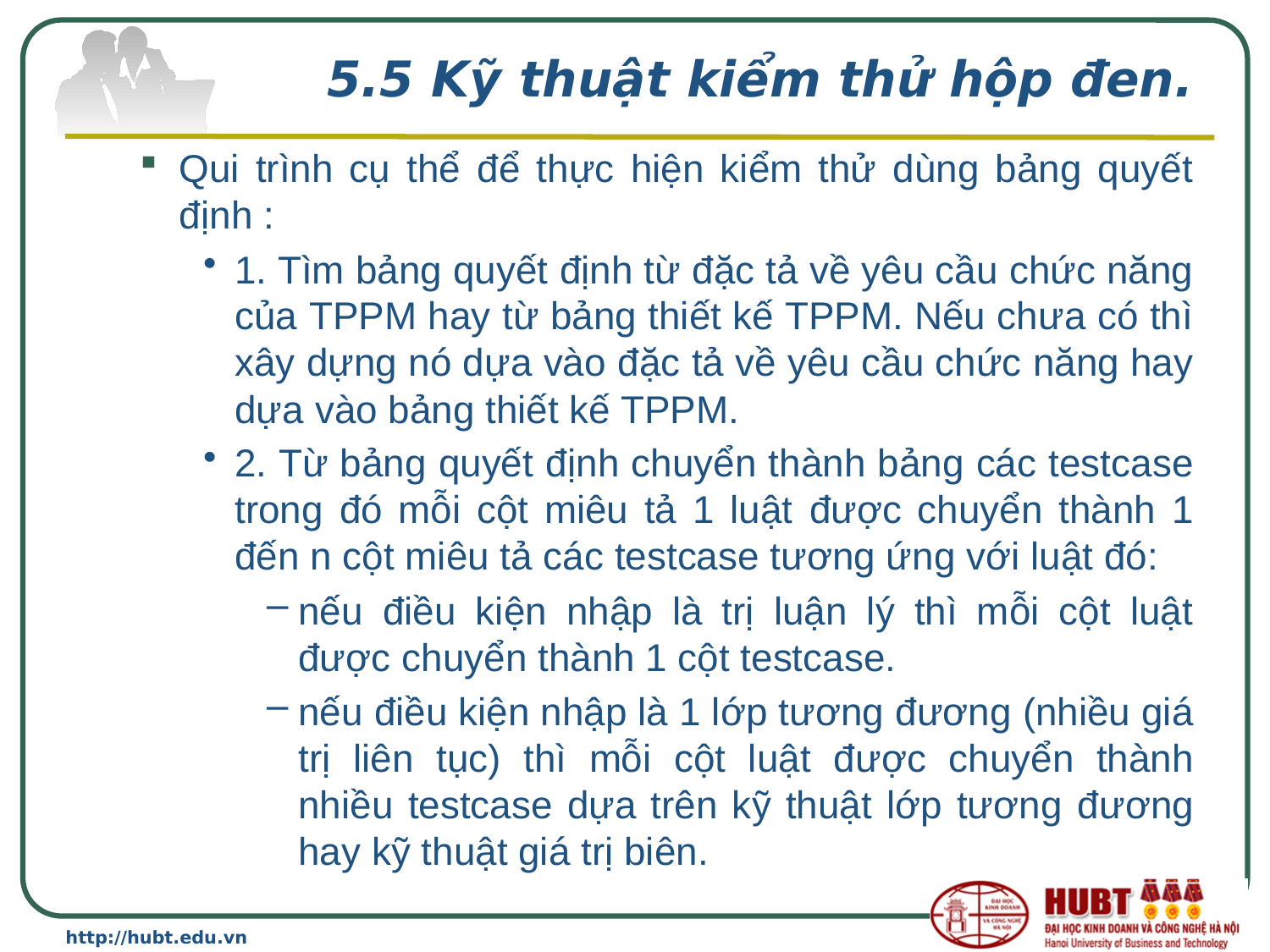

# 5.5 Kỹ thuật kiểm thử hộp đen.
Qui trình cụ thể để thực hiện kiểm thử dùng bảng quyết định :
1. Tìm bảng quyết định từ đặc tả về yêu cầu chức năng của TPPM hay từ bảng thiết kế TPPM. Nếu chưa có thì xây dựng nó dựa vào đặc tả về yêu cầu chức năng hay dựa vào bảng thiết kế TPPM.
2. Từ bảng quyết định chuyển thành bảng các testcase trong đó mỗi cột miêu tả 1 luật được chuyển thành 1 đến n cột miêu tả các testcase tương ứng với luật đó:
nếu điều kiện nhập là trị luận lý thì mỗi cột luật được chuyển thành 1 cột testcase.
nếu điều kiện nhập là 1 lớp tương đương (nhiều giá trị liên tục) thì mỗi cột luật được chuyển thành nhiều testcase dựa trên kỹ thuật lớp tương đương hay kỹ thuật giá trị biên.
http://hubt.edu.vn